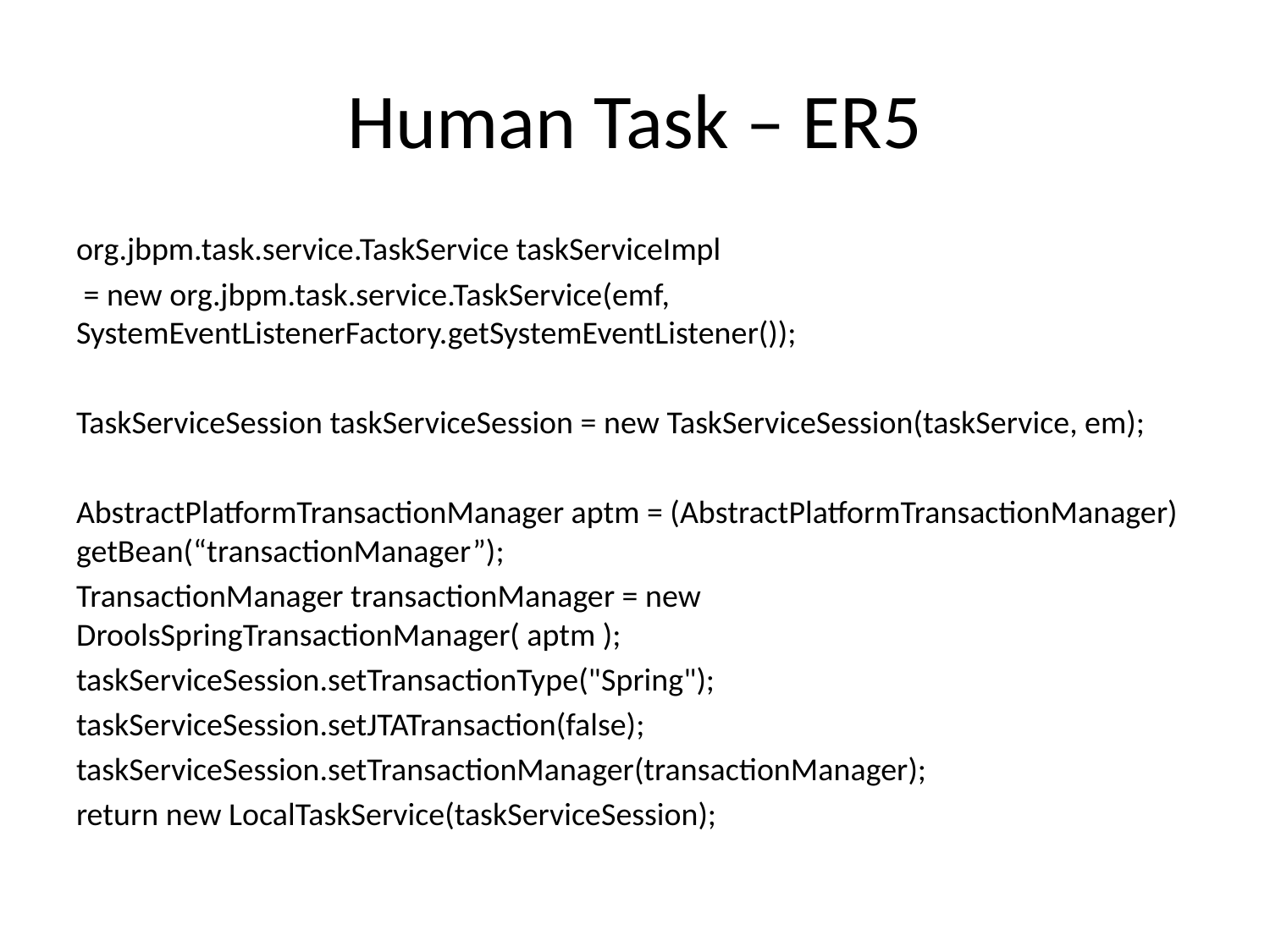

# Human Task – ER5
org.jbpm.task.service.TaskService taskServiceImpl
 = new org.jbpm.task.service.TaskService(emf, SystemEventListenerFactory.getSystemEventListener());

TaskServiceSession taskServiceSession = new TaskServiceSession(taskService, em);

AbstractPlatformTransactionManager aptm = (AbstractPlatformTransactionManager) getBean(“transactionManager”);
TransactionManager transactionManager = new DroolsSpringTransactionManager( aptm );
taskServiceSession.setTransactionType("Spring");
taskServiceSession.setJTATransaction(false);
taskServiceSession.setTransactionManager(transactionManager);
return new LocalTaskService(taskServiceSession);